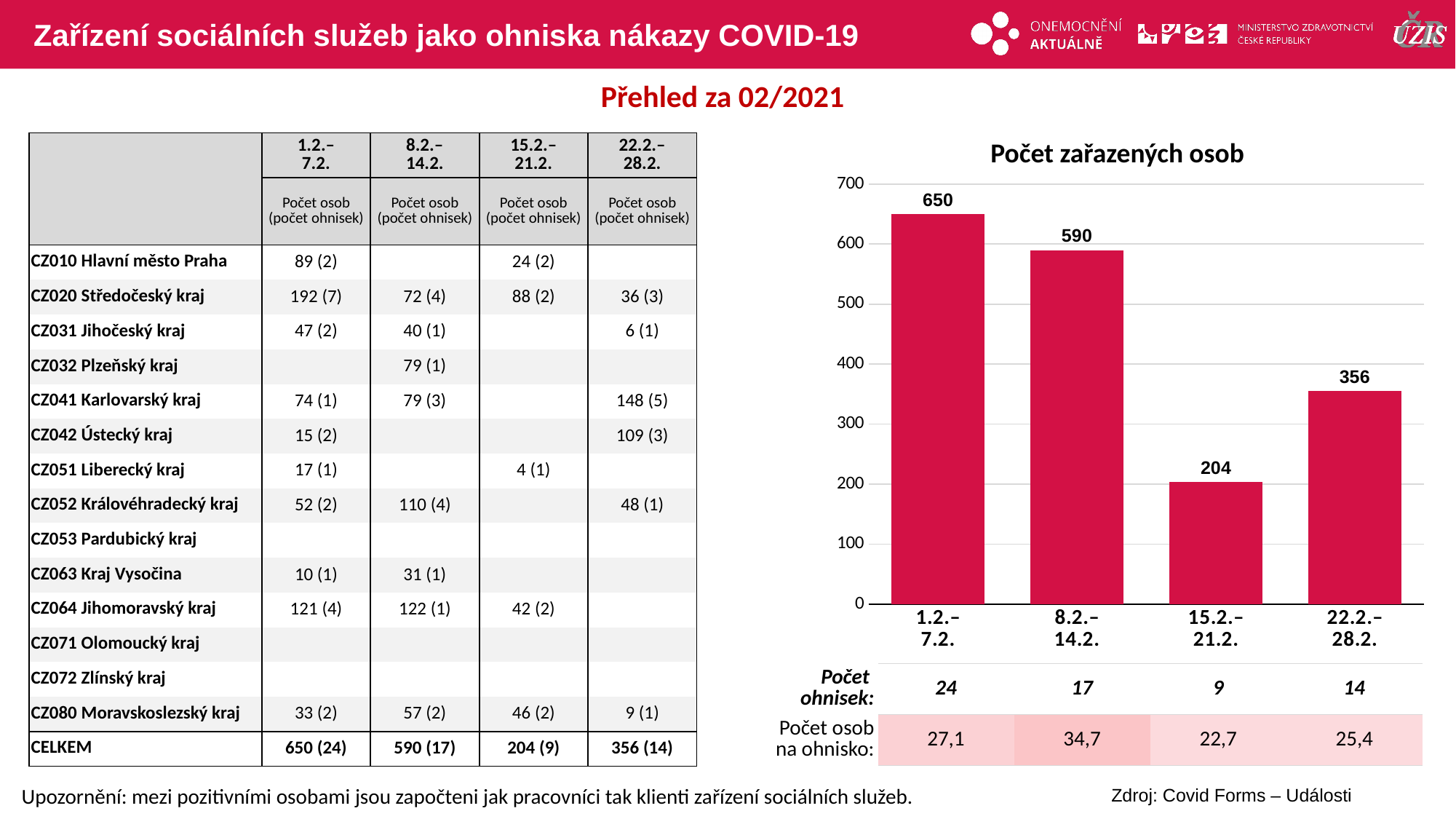

# Zařízení sociálních služeb jako ohniska nákazy COVID-19
Přehled za 02/2021
Počet zařazených osob
|  | 1.2.– 7.2. | 8.2.– 14.2. | 15.2.– 21.2. | 22.2.– 28.2. |
| --- | --- | --- | --- | --- |
|  | Počet osob (počet ohnisek) | Počet osob (počet ohnisek) | Počet osob (počet ohnisek) | Počet osob (počet ohnisek) |
| CZ010 Hlavní město Praha | 89 (2) |  | 24 (2) |  |
| CZ020 Středočeský kraj | 192 (7) | 72 (4) | 88 (2) | 36 (3) |
| CZ031 Jihočeský kraj | 47 (2) | 40 (1) |  | 6 (1) |
| CZ032 Plzeňský kraj |  | 79 (1) |  |  |
| CZ041 Karlovarský kraj | 74 (1) | 79 (3) |  | 148 (5) |
| CZ042 Ústecký kraj | 15 (2) |  |  | 109 (3) |
| CZ051 Liberecký kraj | 17 (1) |  | 4 (1) |  |
| CZ052 Královéhradecký kraj | 52 (2) | 110 (4) |  | 48 (1) |
| CZ053 Pardubický kraj |  |  |  |  |
| CZ063 Kraj Vysočina | 10 (1) | 31 (1) |  |  |
| CZ064 Jihomoravský kraj | 121 (4) | 122 (1) | 42 (2) |  |
| CZ071 Olomoucký kraj |  |  |  |  |
| CZ072 Zlínský kraj |  |  |  |  |
| CZ080 Moravskoslezský kraj | 33 (2) | 57 (2) | 46 (2) | 9 (1) |
| CELKEM | 650 (24) | 590 (17) | 204 (9) | 356 (14) |

### Chart

| Category | osoby |
|---|---|
| 1.2.–
7.2. | 650.0 |
| 8.2.–
14.2. | 590.0 |
| 15.2.–
21.2. | 204.0 |
| 22.2.–
28.2. | 356.0 |
| Počet ohnisek: |  |  |  |  |  |  |  |
| --- | --- | --- | --- | --- | --- | --- | --- |
| Počet osob na ohnisko: |  |  |  |  |  |  |  |
| 24 | 17 | 9 | 14 |
| --- | --- | --- | --- |
| 27,1 | 34,7 | 22,7 | 25,4 |
Upozornění: mezi pozitivními osobami jsou započteni jak pracovníci tak klienti zařízení sociálních služeb.
Zdroj: Covid Forms – Události